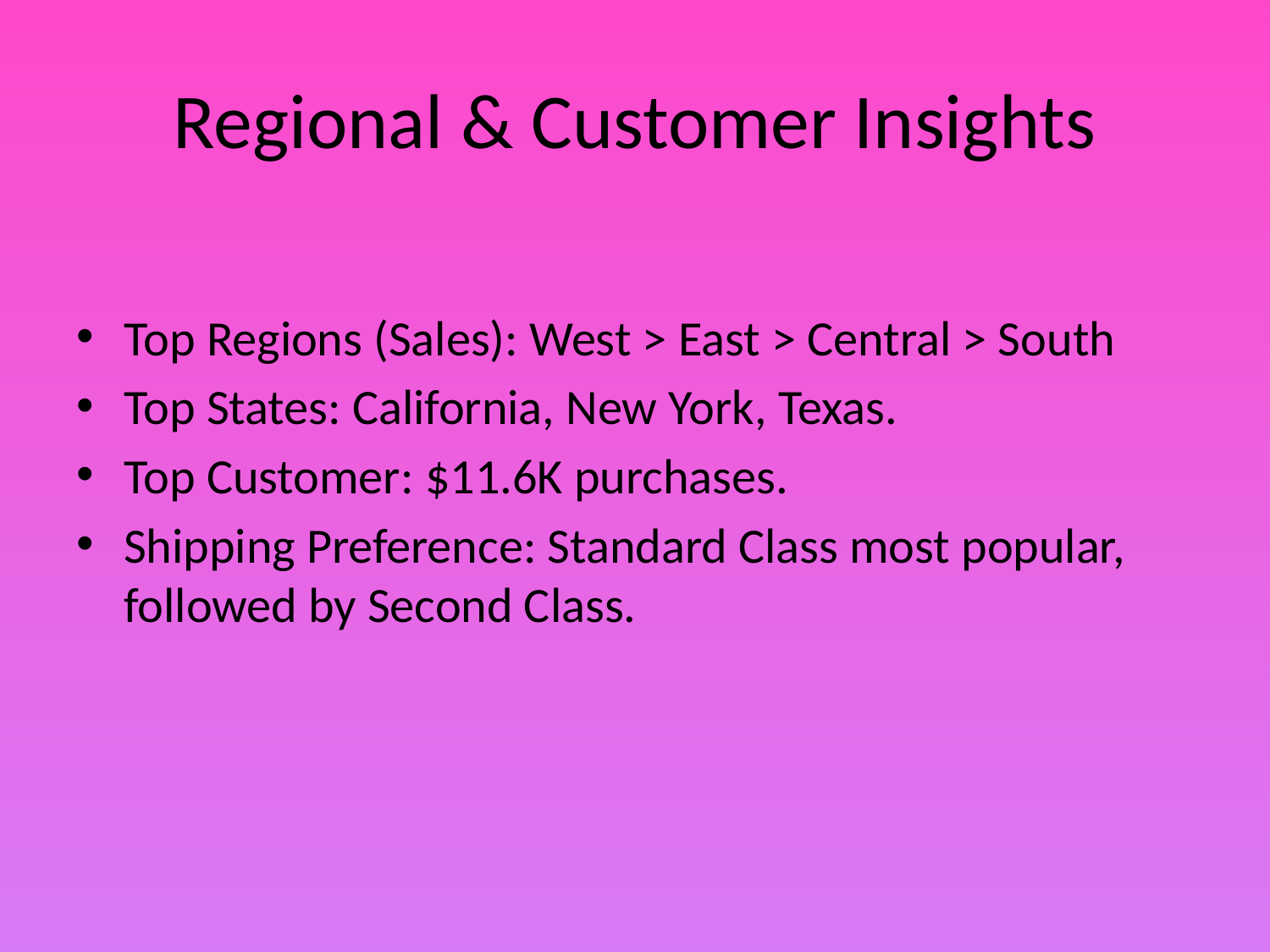

# Regional & Customer Insights

Top Regions (Sales): West > East > Central > South
Top States: California, New York, Texas.
Top Customer: $11.6K purchases.
Shipping Preference: Standard Class most popular, followed by Second Class.